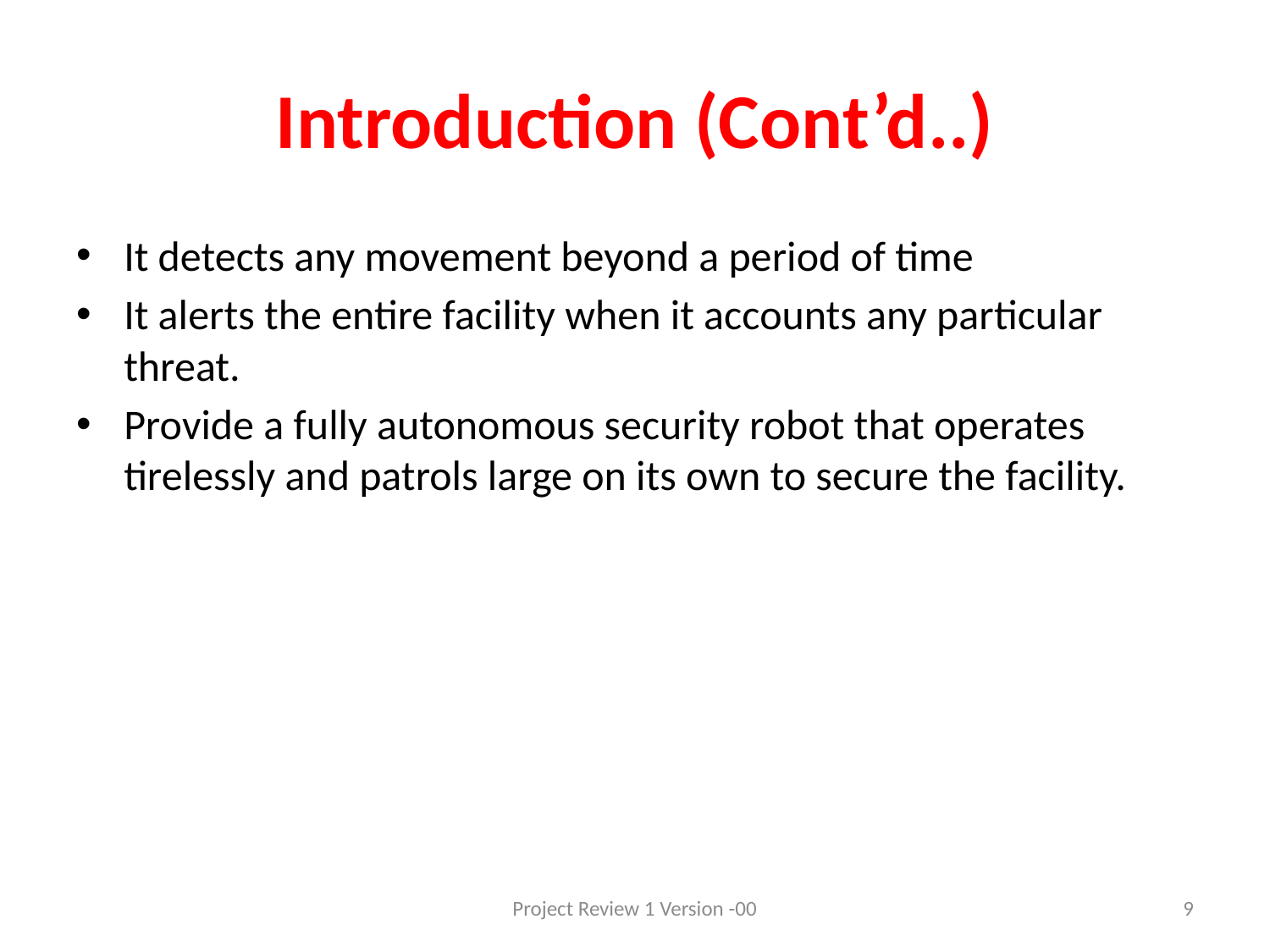

# Introduction (Cont’d..)
It detects any movement beyond a period of time
It alerts the entire facility when it accounts any particular threat.
Provide a fully autonomous security robot that operates tirelessly and patrols large on its own to secure the facility.
Project Review 1 Version -00
9